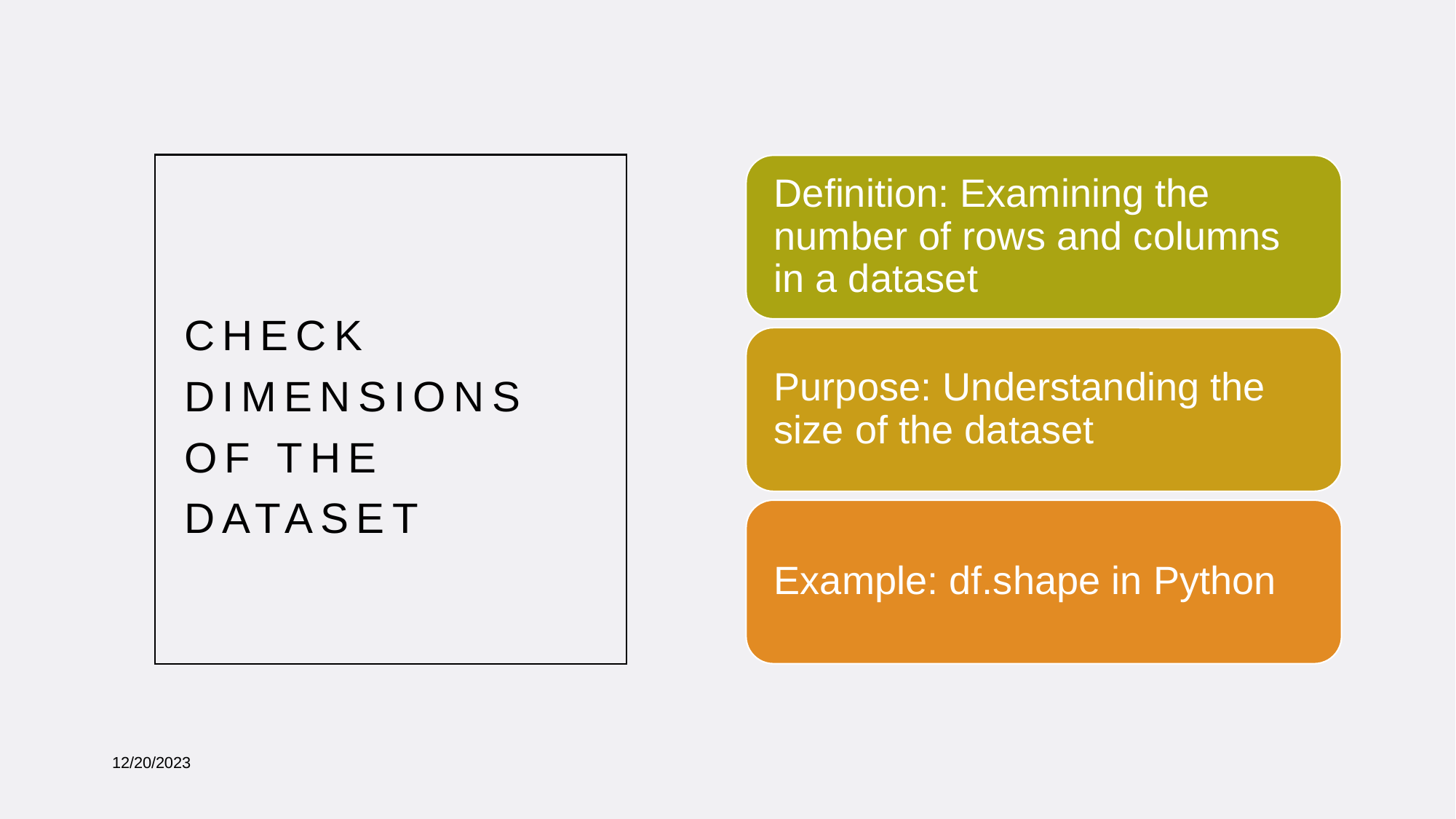

Definition: Examining the number of rows and columns in a dataset
Purpose: Understanding the size of the dataset
Example: df.shape in Python
# Check Dimensions of the Dataset
12/20/2023